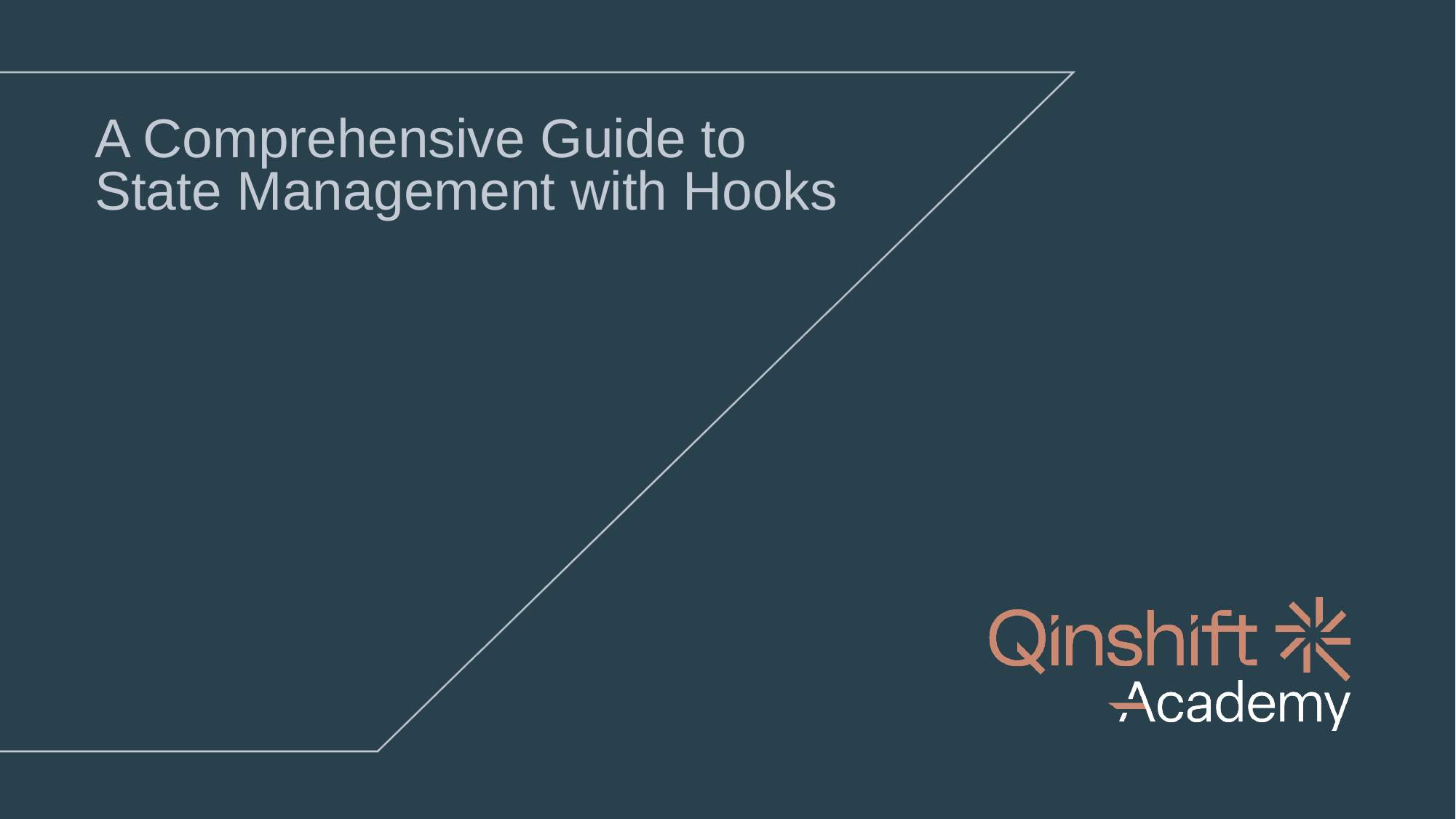

# A Comprehensive Guide to State Management with Hooks